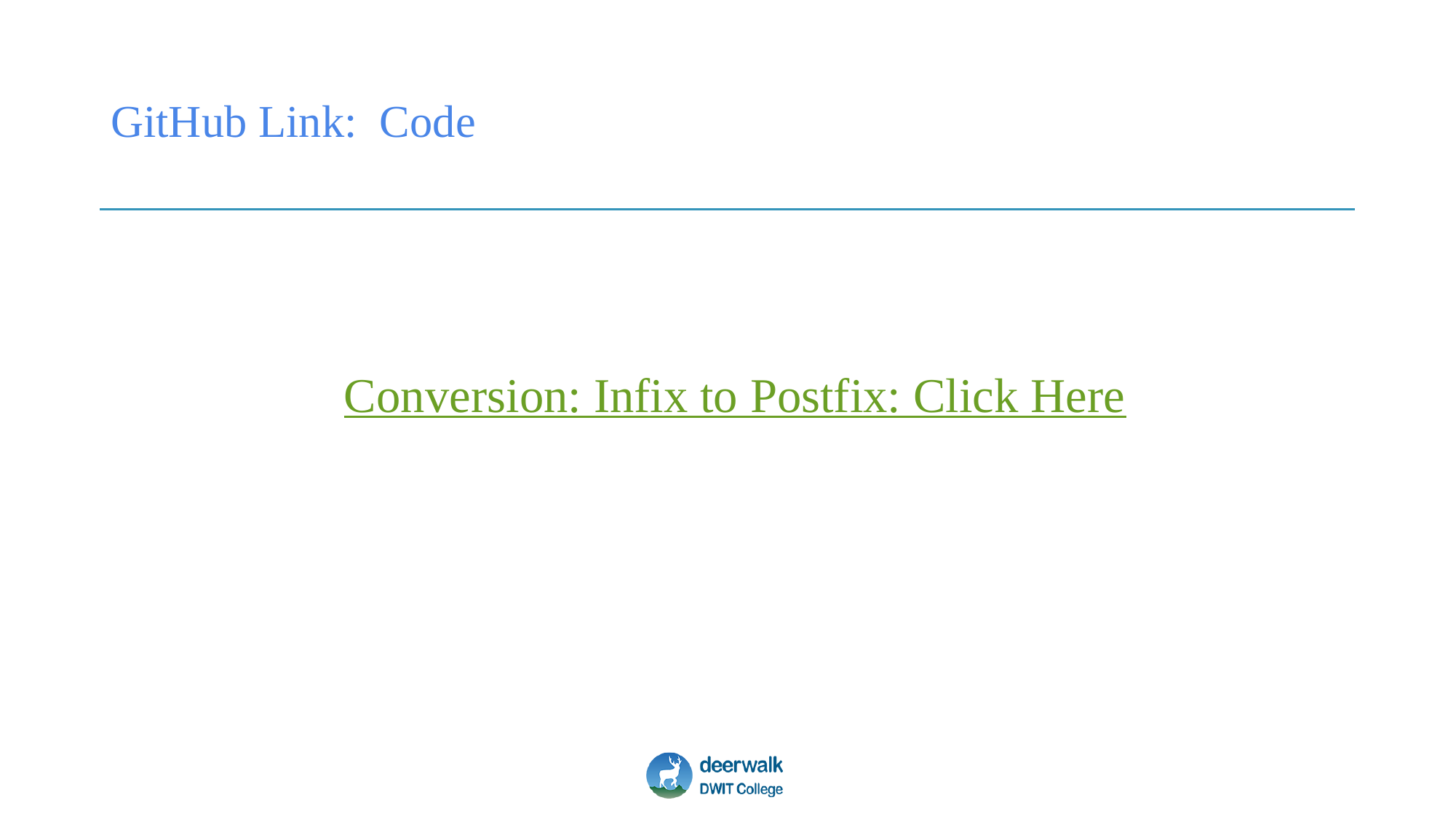

# GitHub Link:  Code
Conversion: Infix to Postfix: Click Here